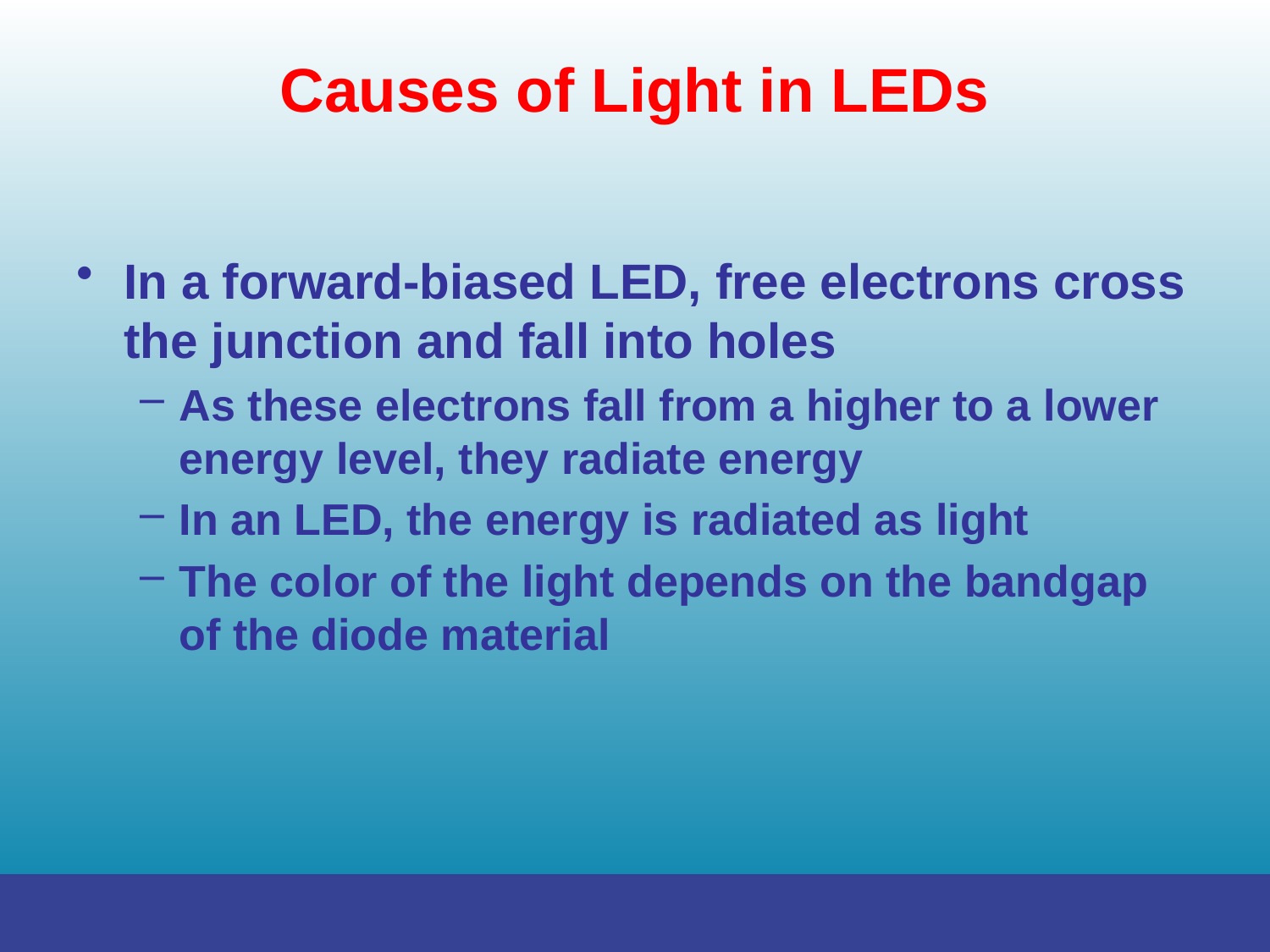

# Causes of Light in LEDs
In a forward-biased LED, free electrons cross the junction and fall into holes
As these electrons fall from a higher to a lower energy level, they radiate energy
In an LED, the energy is radiated as light
The color of the light depends on the bandgap of the diode material